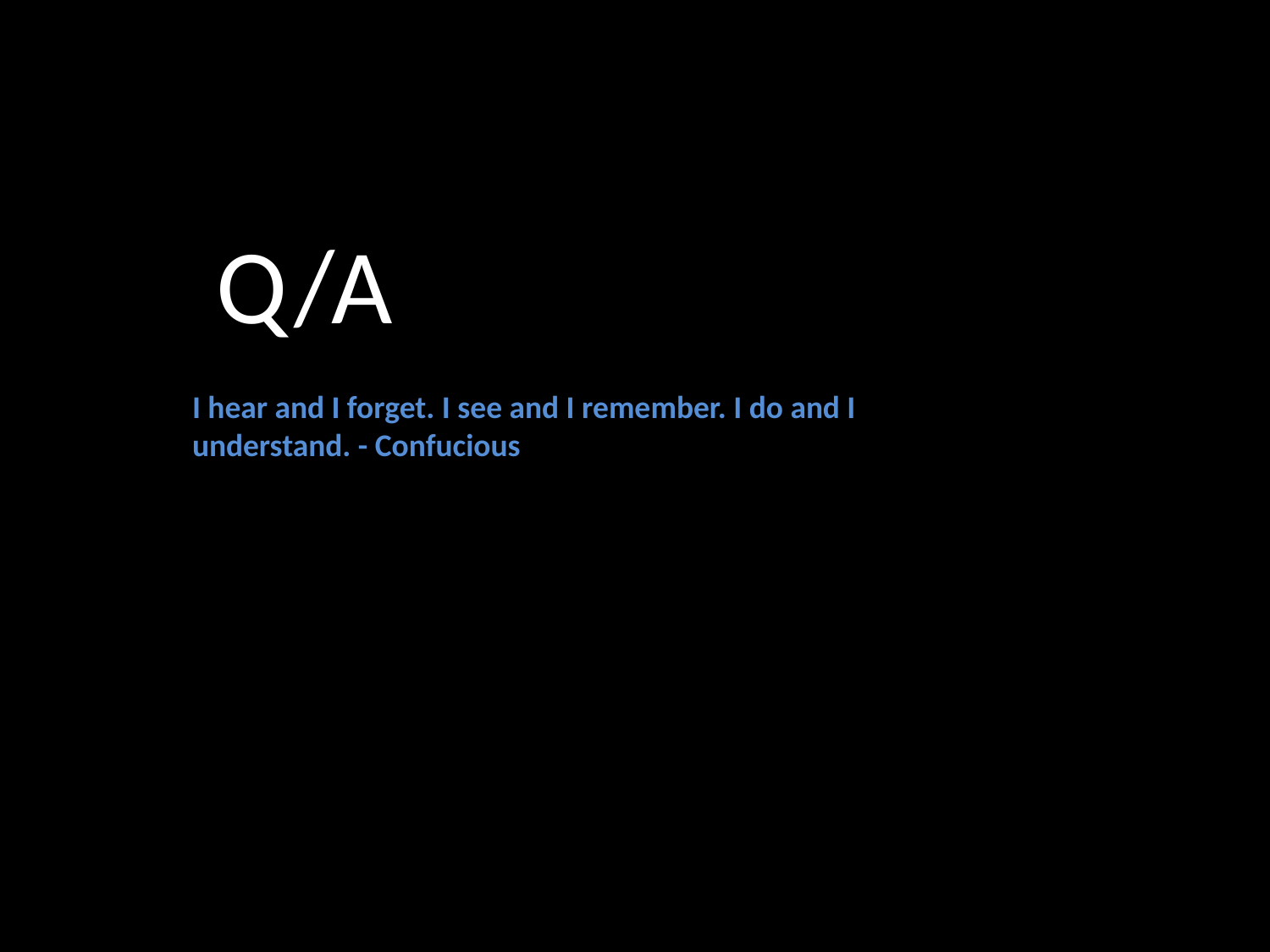

Q/A
I hear and I forget. I see and I remember. I do and I understand. - Confucious